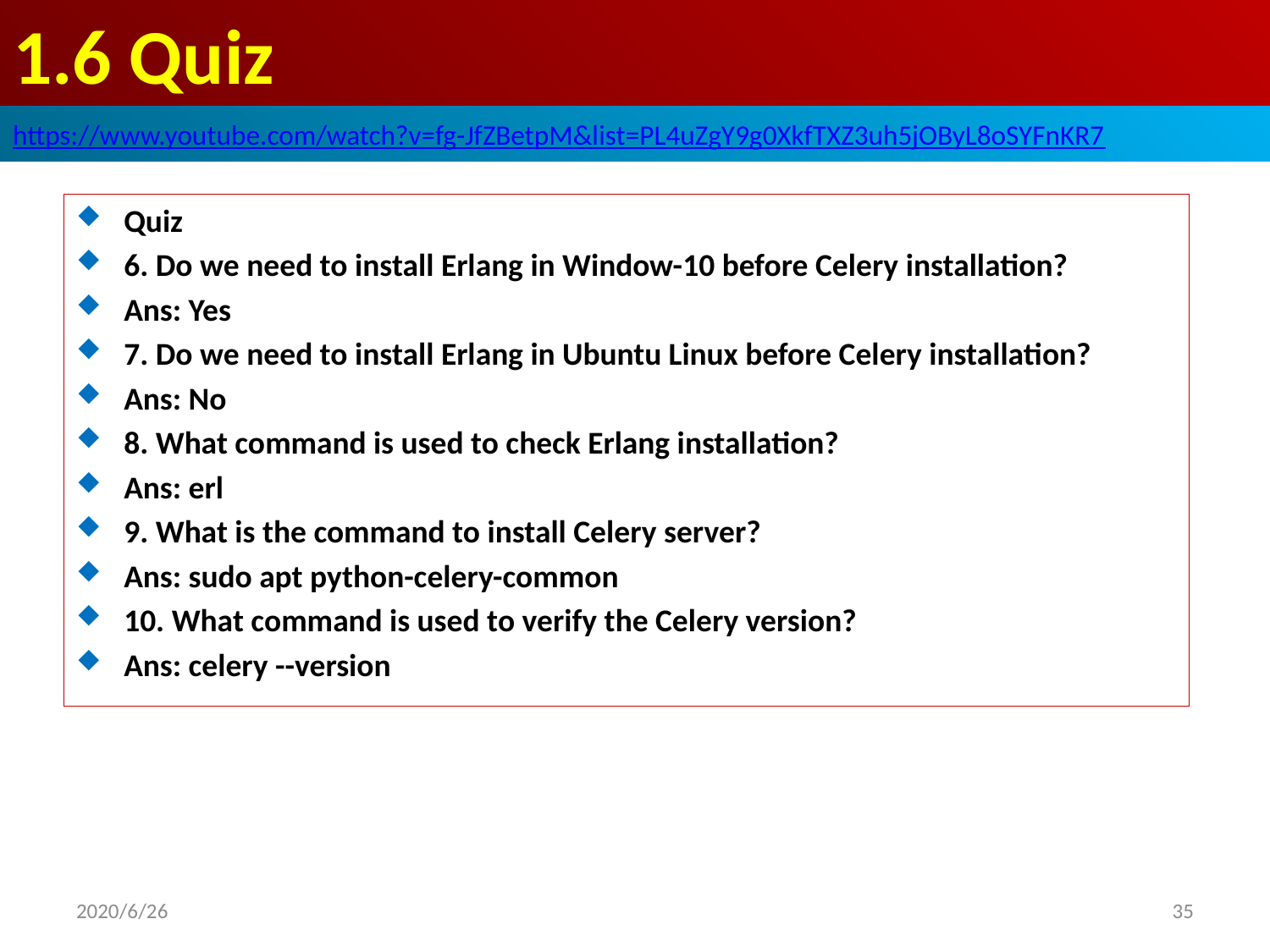

# 1.6 Quiz
https://www.youtube.com/watch?v=fg-JfZBetpM&list=PL4uZgY9g0XkfTXZ3uh5jOByL8oSYFnKR7
Quiz
6. Do we need to install Erlang in Window-10 before Celery installation?
Ans: Yes
7. Do we need to install Erlang in Ubuntu Linux before Celery installation?
Ans: No
8. What command is used to check Erlang installation?
Ans: erl
9. What is the command to install Celery server?
Ans: sudo apt python-celery-common
10. What command is used to verify the Celery version?
Ans: celery --version
2020/6/26
35